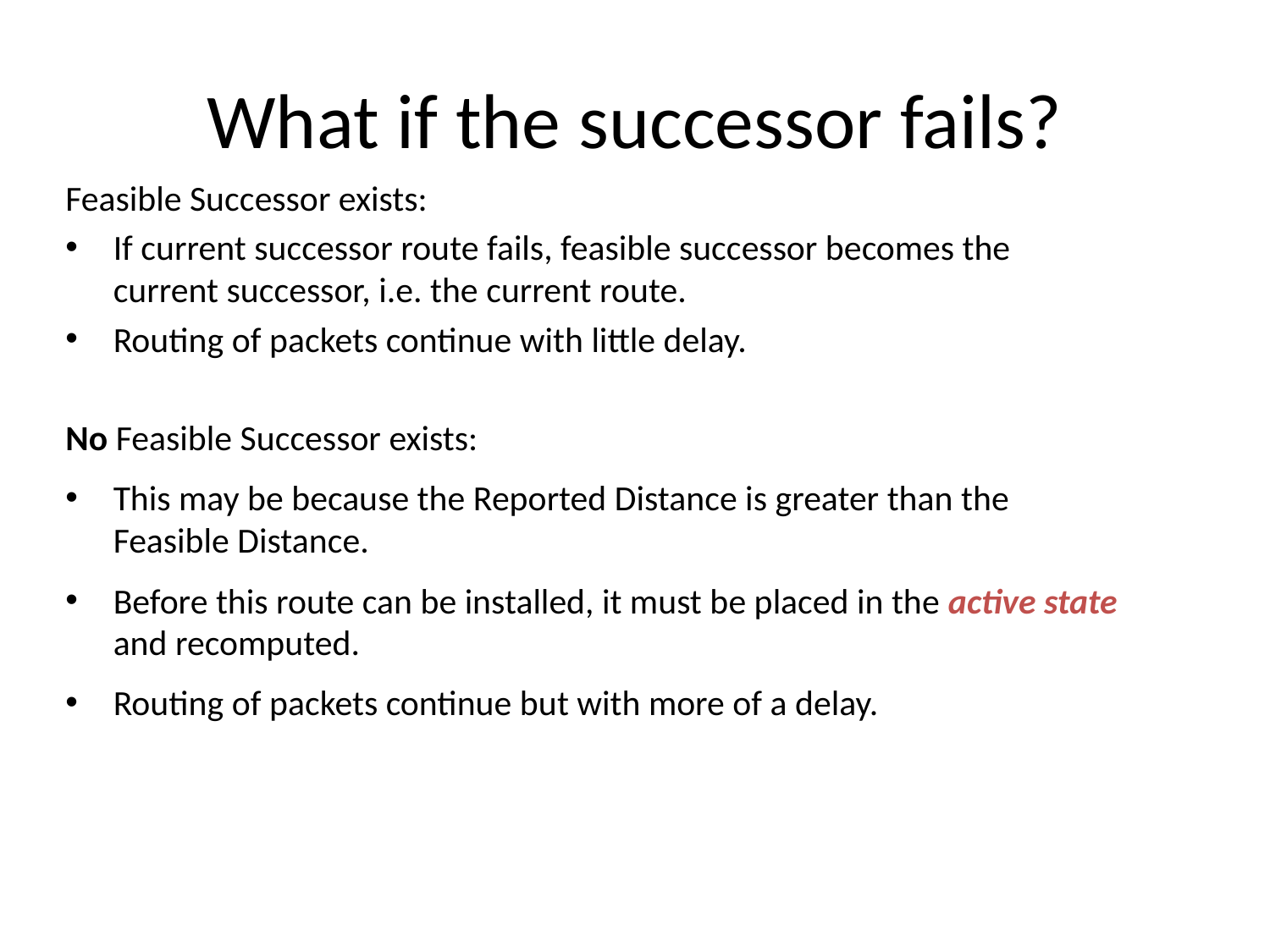

# What if the successor fails?
Feasible Successor exists:
If current successor route fails, feasible successor becomes the current successor, i.e. the current route.
Routing of packets continue with little delay.

No Feasible Successor exists:
This may be because the Reported Distance is greater than the Feasible Distance.
Before this route can be installed, it must be placed in the active state and recomputed.
Routing of packets continue but with more of a delay.